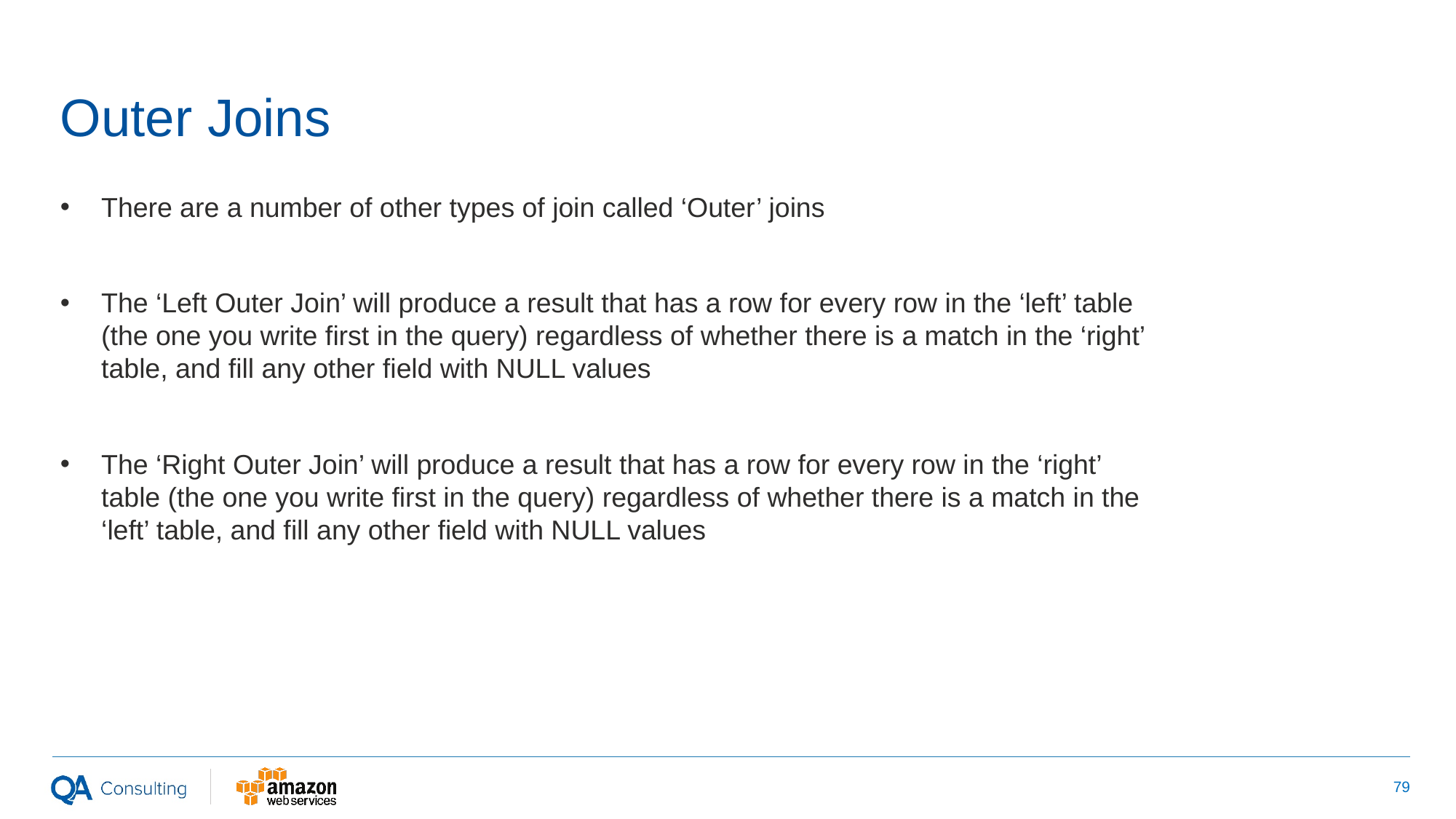

# Outer Joins
There are a number of other types of join called ‘Outer’ joins

The ‘Left Outer Join’ will produce a result that has a row for every row in the ‘left’ table (the one you write first in the query) regardless of whether there is a match in the ‘right’ table, and fill any other field with NULL values

The ‘Right Outer Join’ will produce a result that has a row for every row in the ‘right’ table (the one you write first in the query) regardless of whether there is a match in the ‘left’ table, and fill any other field with NULL values